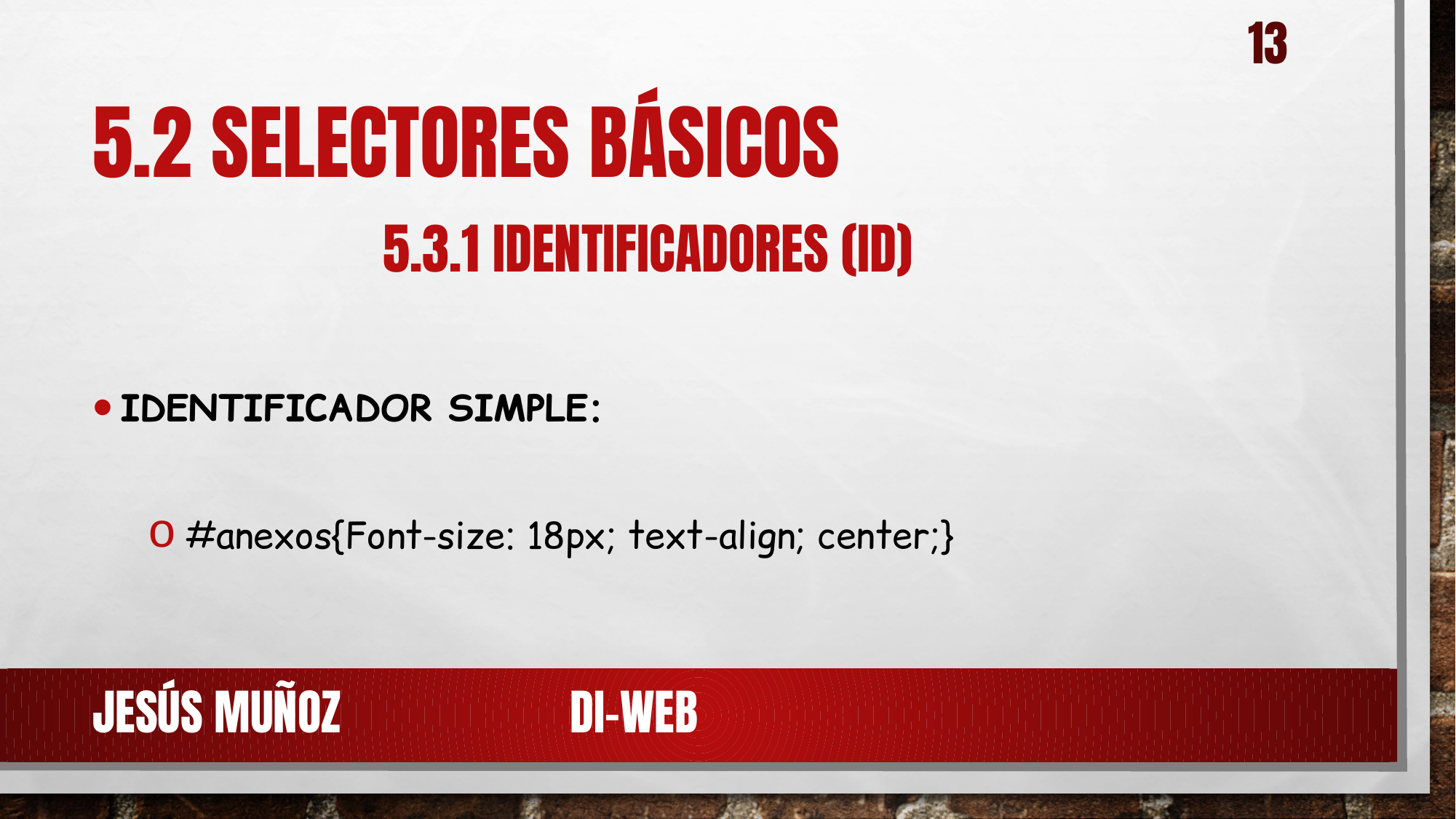

13
# 5.2 selectores básicos
5.3.1 Identificadores (id)
IDENTIFICADOR SIMPLE:

 #anexos{Font-size: 18px; text-align; center;}
Jesús Muñoz                    DI-WEB